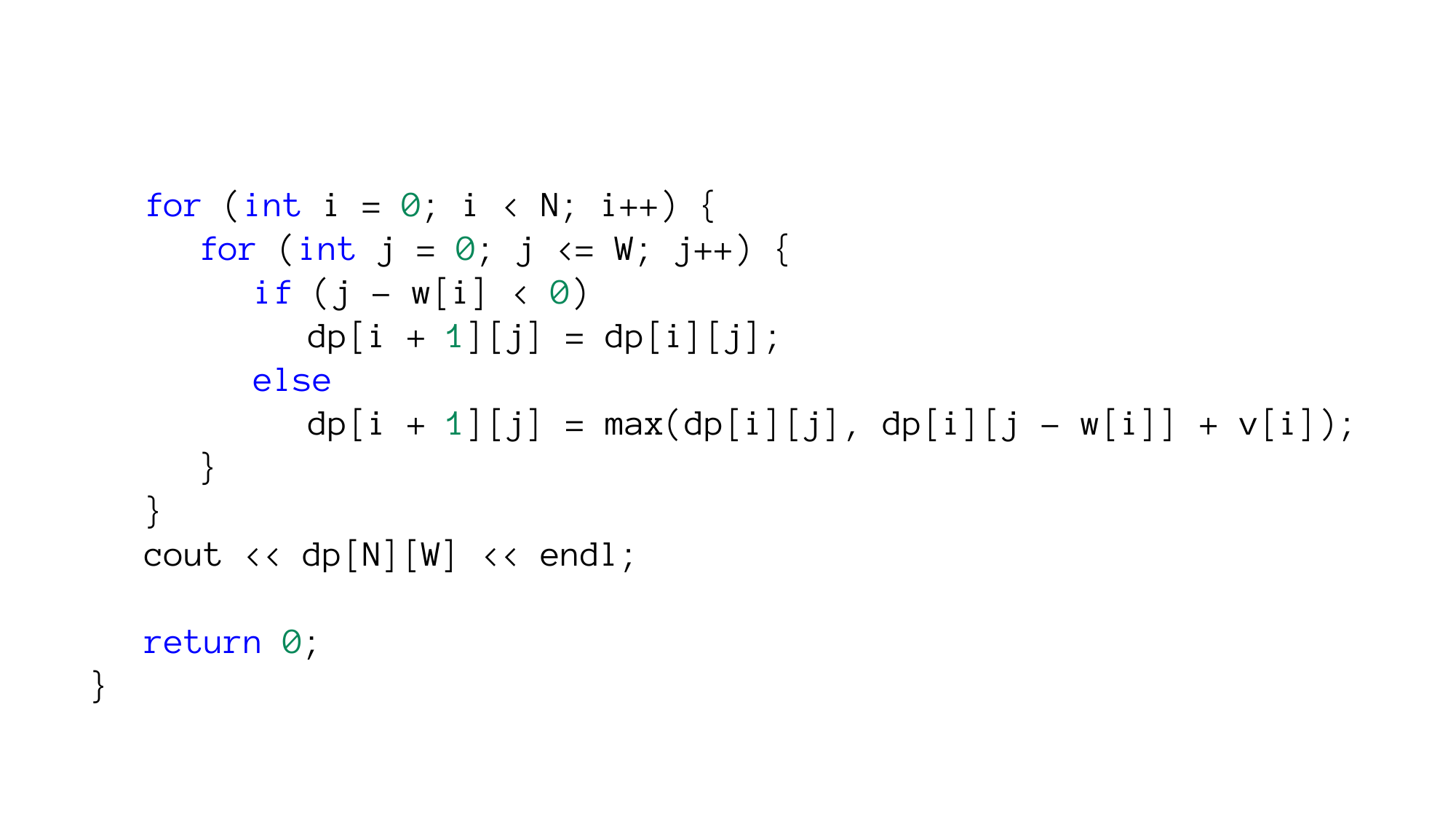

for (int i = 0; i < N; i++) {
for (int j = 0; j <= W; j++) {
if (j - w[i] < 0)
dp[i + 1][j] = dp[i][j];
else
dp[i + 1][j] = max(dp[i][j], dp[i][j - w[i]] + v[i]);
}
}
cout << dp[N][W] << endl;
return 0;
}